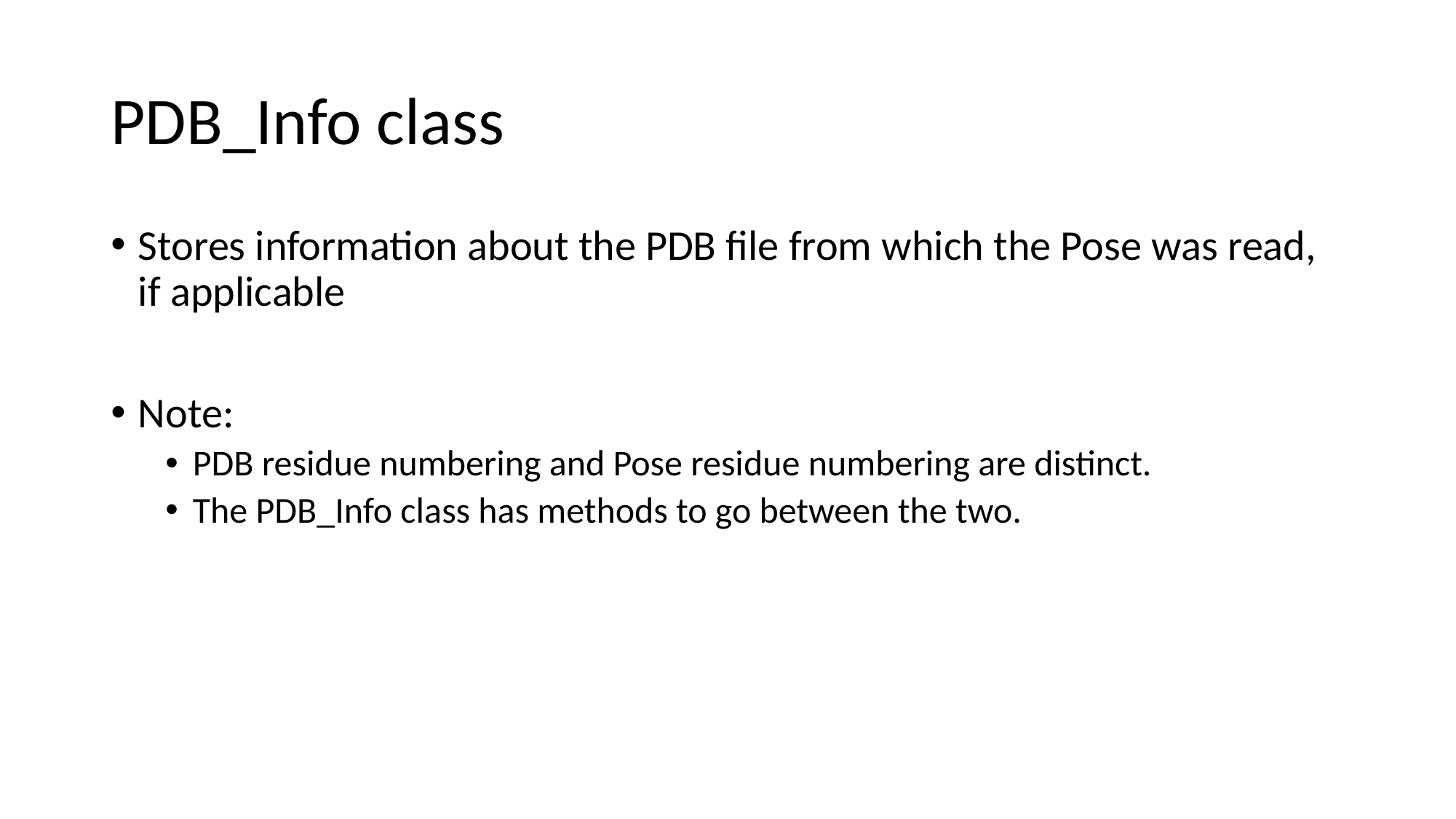

# PDB_Info class
Stores information about the PDB file from which the Pose was read, if applicable

Note:
PDB residue numbering and Pose residue numbering are distinct.
The PDB_Info class has methods to go between the two.